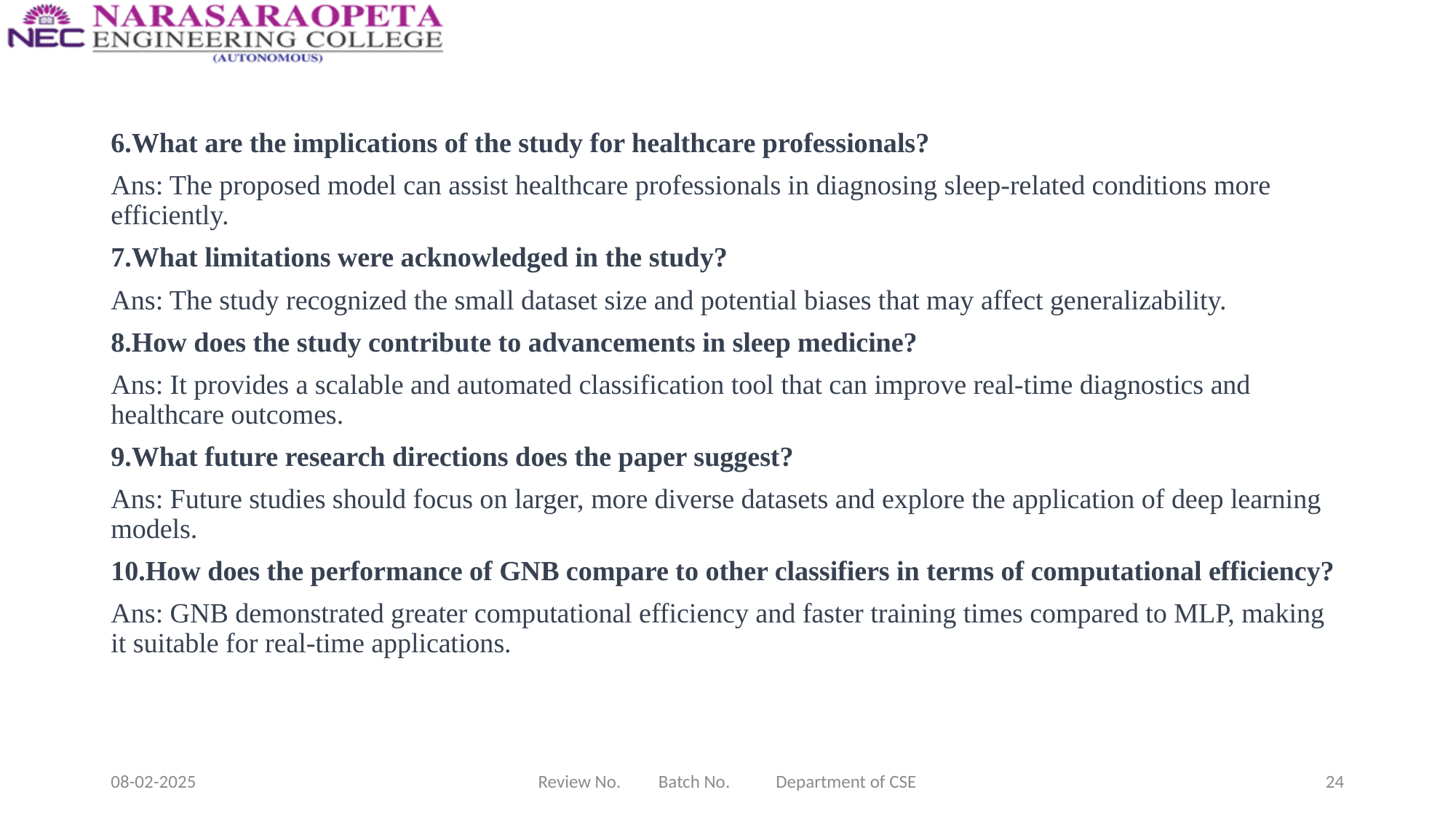

6.What are the implications of the study for healthcare professionals?
Ans: The proposed model can assist healthcare professionals in diagnosing sleep-related conditions more efficiently.
7.What limitations were acknowledged in the study?
Ans: The study recognized the small dataset size and potential biases that may affect generalizability.
8.How does the study contribute to advancements in sleep medicine?
Ans: It provides a scalable and automated classification tool that can improve real-time diagnostics and healthcare outcomes.
9.What future research directions does the paper suggest?
Ans: Future studies should focus on larger, more diverse datasets and explore the application of deep learning models.
10.How does the performance of GNB compare to other classifiers in terms of computational efficiency?
Ans: GNB demonstrated greater computational efficiency and faster training times compared to MLP, making it suitable for real-time applications.

08-02-2025
Review No.         Batch No.           Department of CSE
24